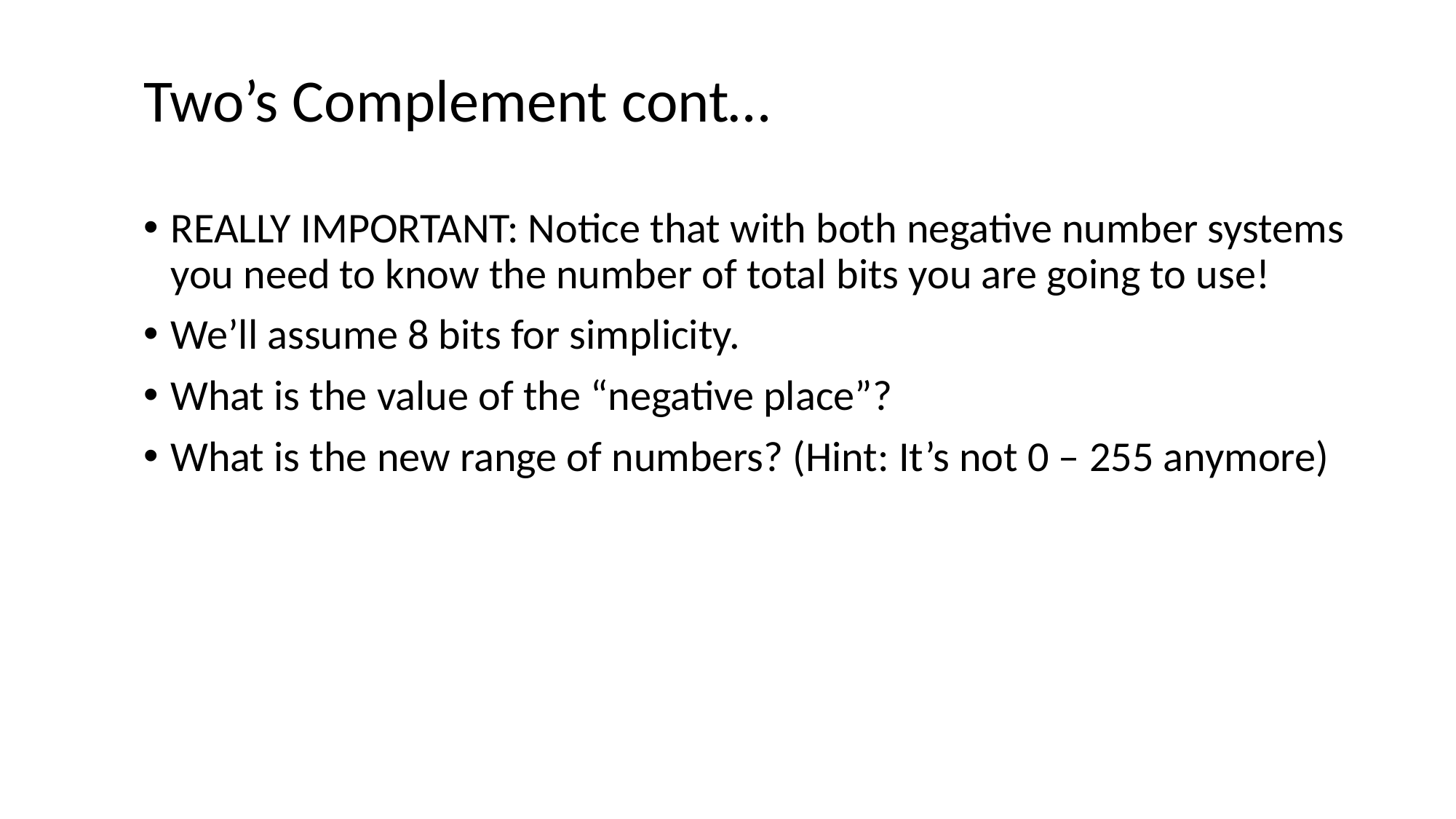

# Two’s Complement cont…
REALLY IMPORTANT: Notice that with both negative number systems you need to know the number of total bits you are going to use!
We’ll assume 8 bits for simplicity.
What is the value of the “negative place”?
What is the new range of numbers? (Hint: It’s not 0 – 255 anymore)